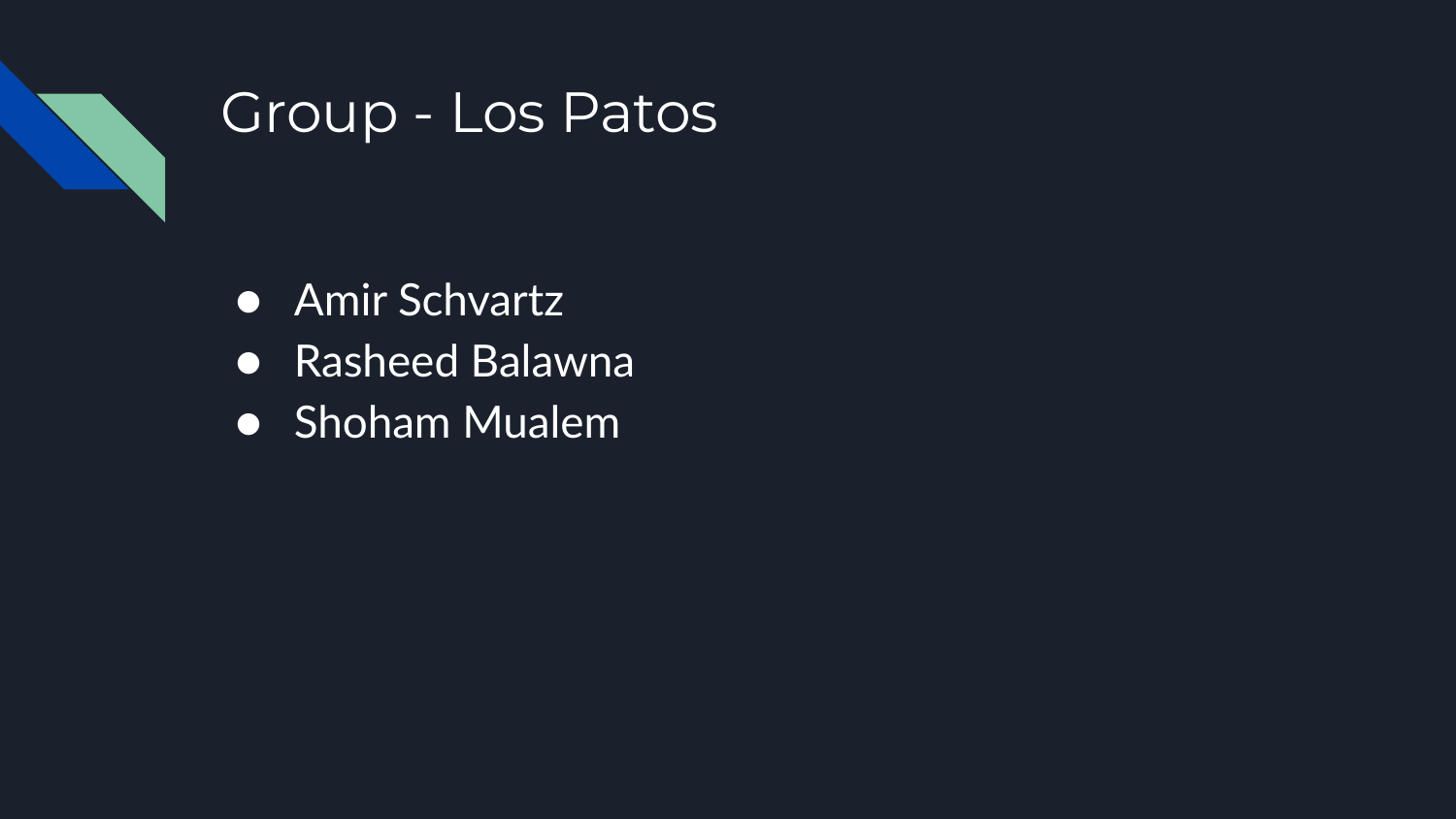

# Group - Los Patos
Amir Schvartz
Rasheed Balawna
Shoham Mualem